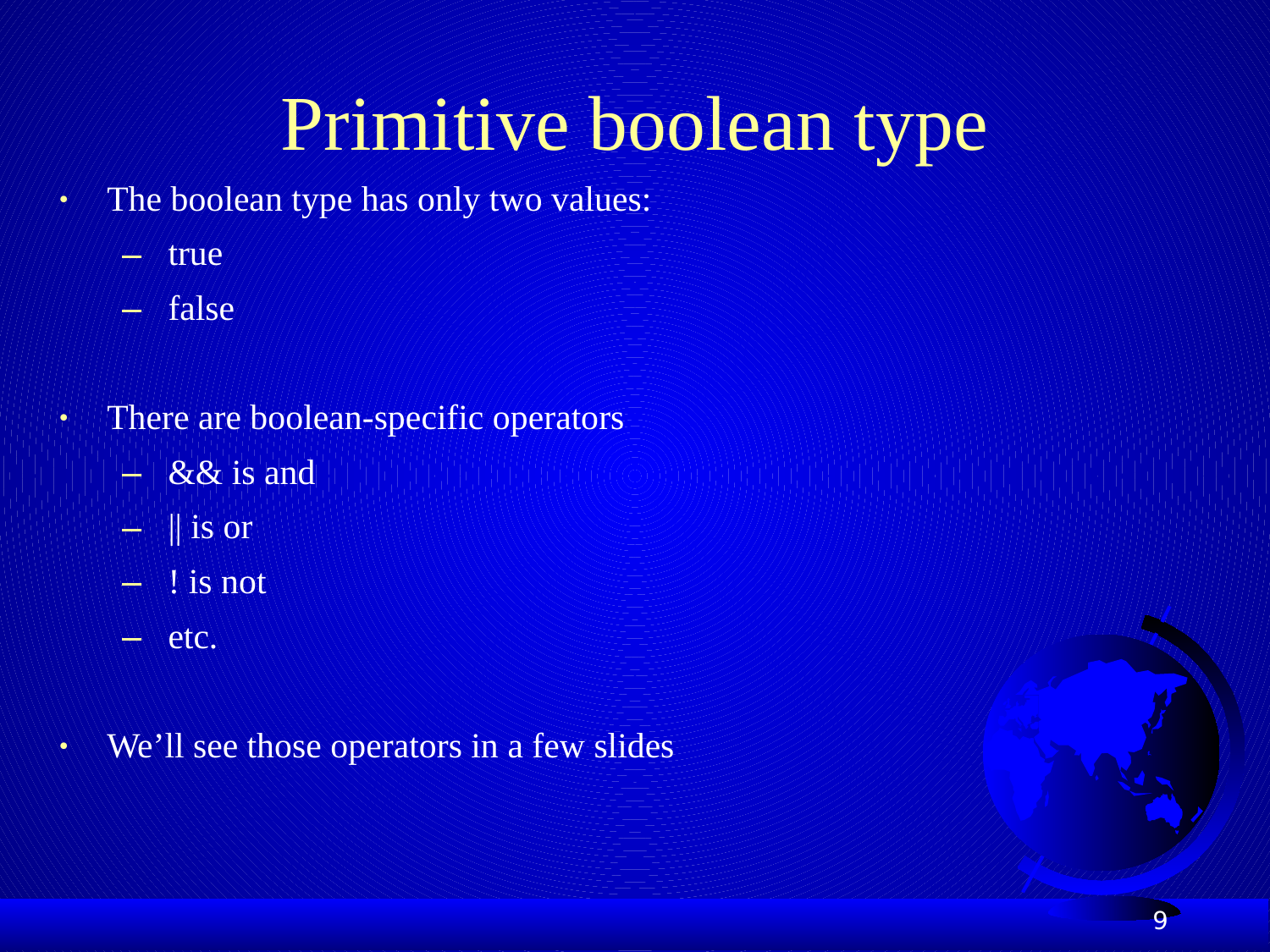

# Primitive boolean type
The boolean type has only two values:
true
false

There are boolean-specific operators
&& is and
|| is or
! is not
etc.

We’ll see those operators in a few slides
9